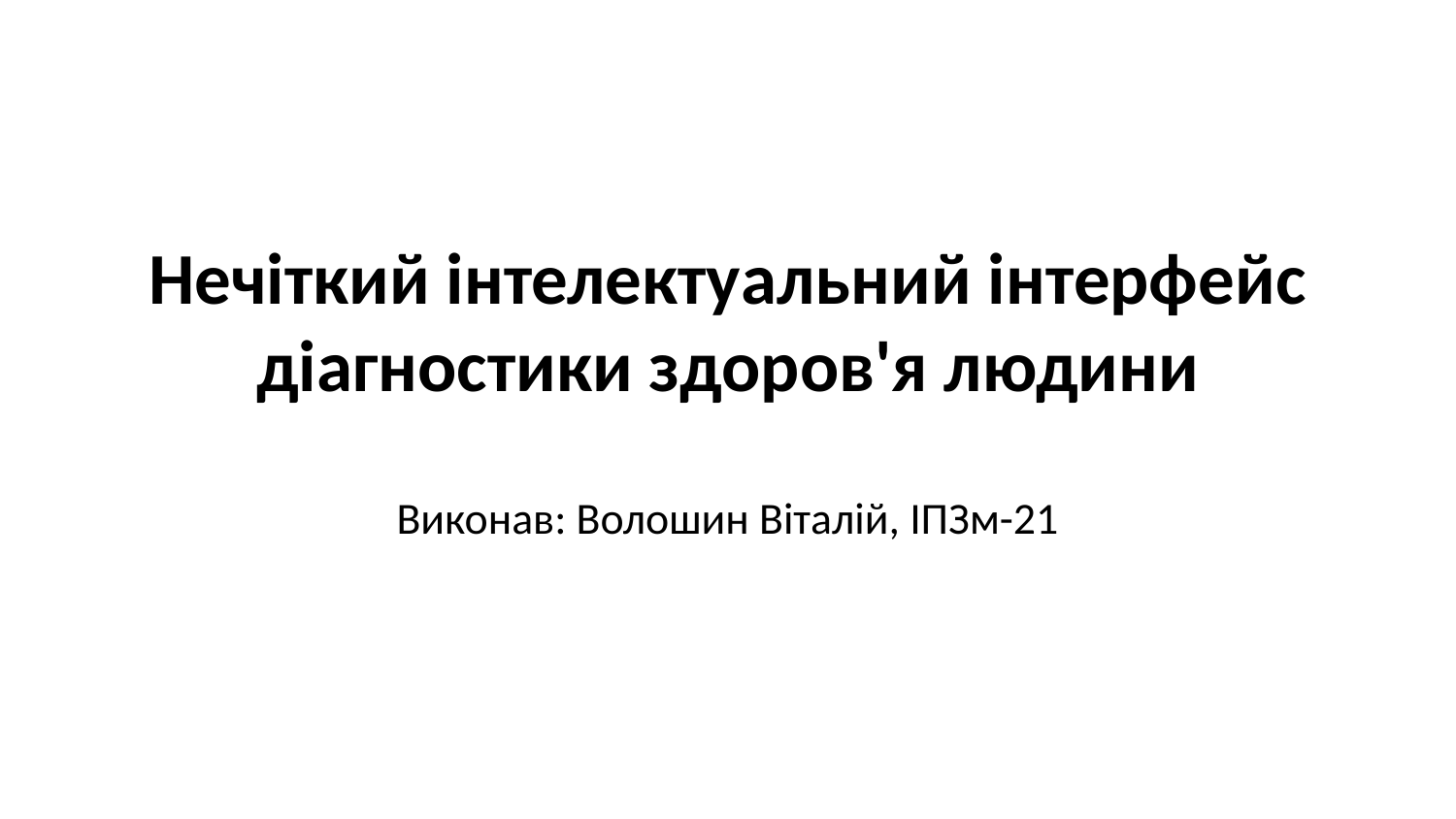

# Нечіткий інтелектуальний інтерфейс діагностики здоров'я людини
Виконав: Волошин Віталій, ІПЗм-21